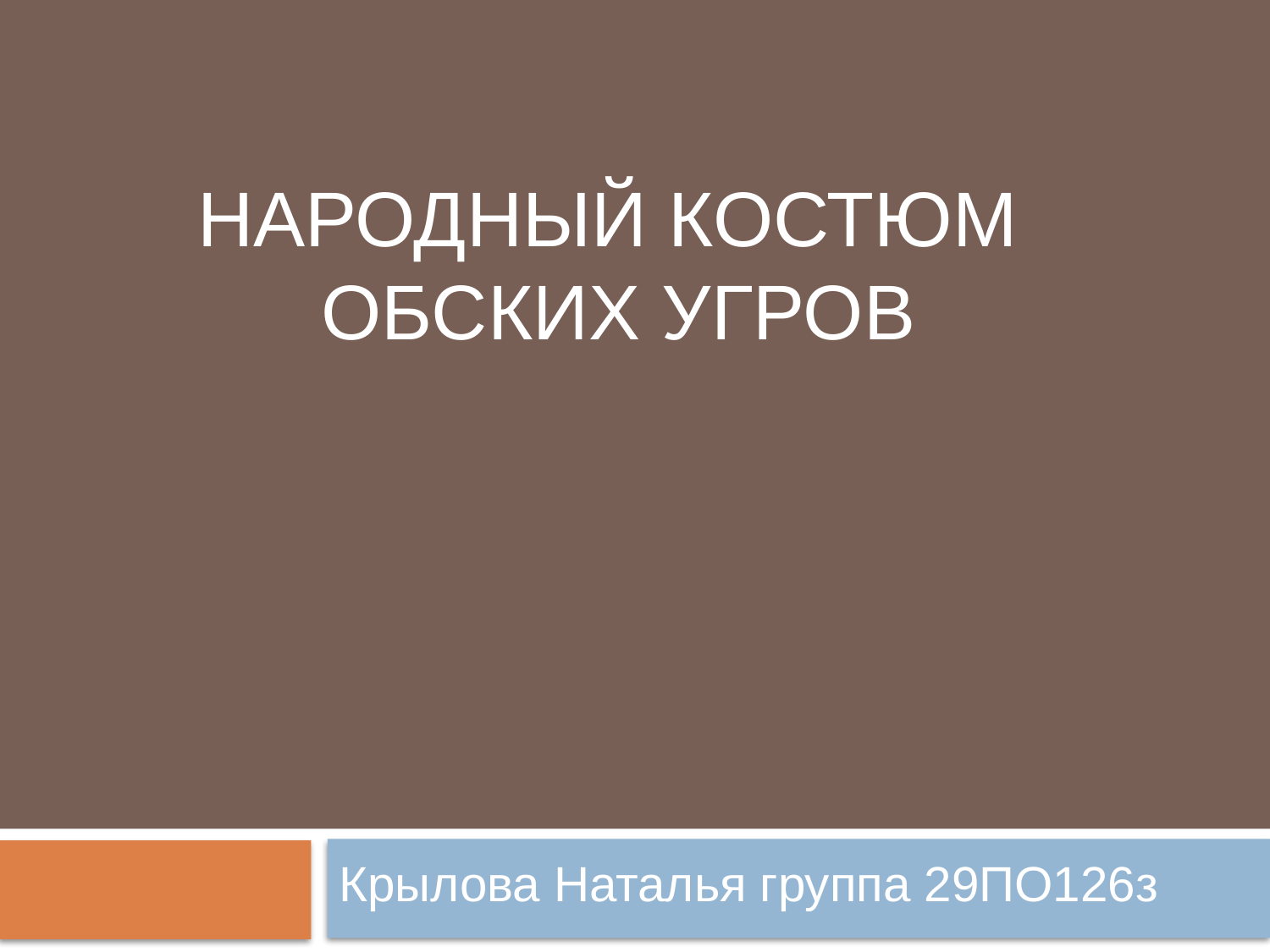

# Народный костюм Обских угров
Крылова Наталья группа 29ПО126з